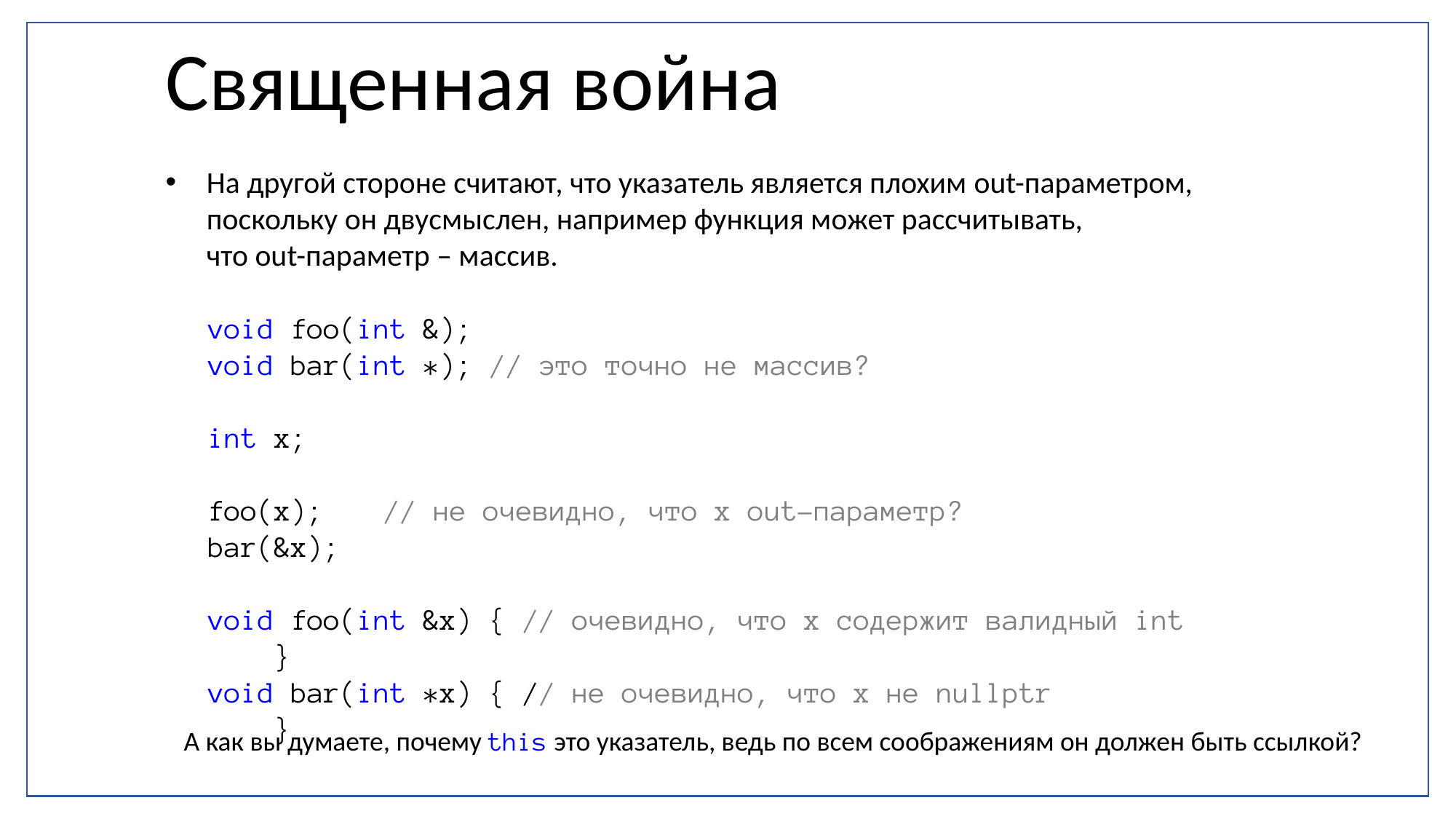

Священная война

На другой стороне считают, что указатель является плохим out-параметром,
поскольку он двусмыслен, например функция может рассчитывать,
что out-параметр – массив.

void foo(int &);
void bar(int *); // это точно не массив?

int x;

foo(x);	// не очевидно, что x out-параметр?
bar(&x);

void foo(int &x) { // очевидно, что x содержит валидный int 	}
void bar(int *x) { // не очевидно, что x не nullptr 		}
А как вы думаете, почему this это указатель, ведь по всем соображениям он должен быть ссылкой?